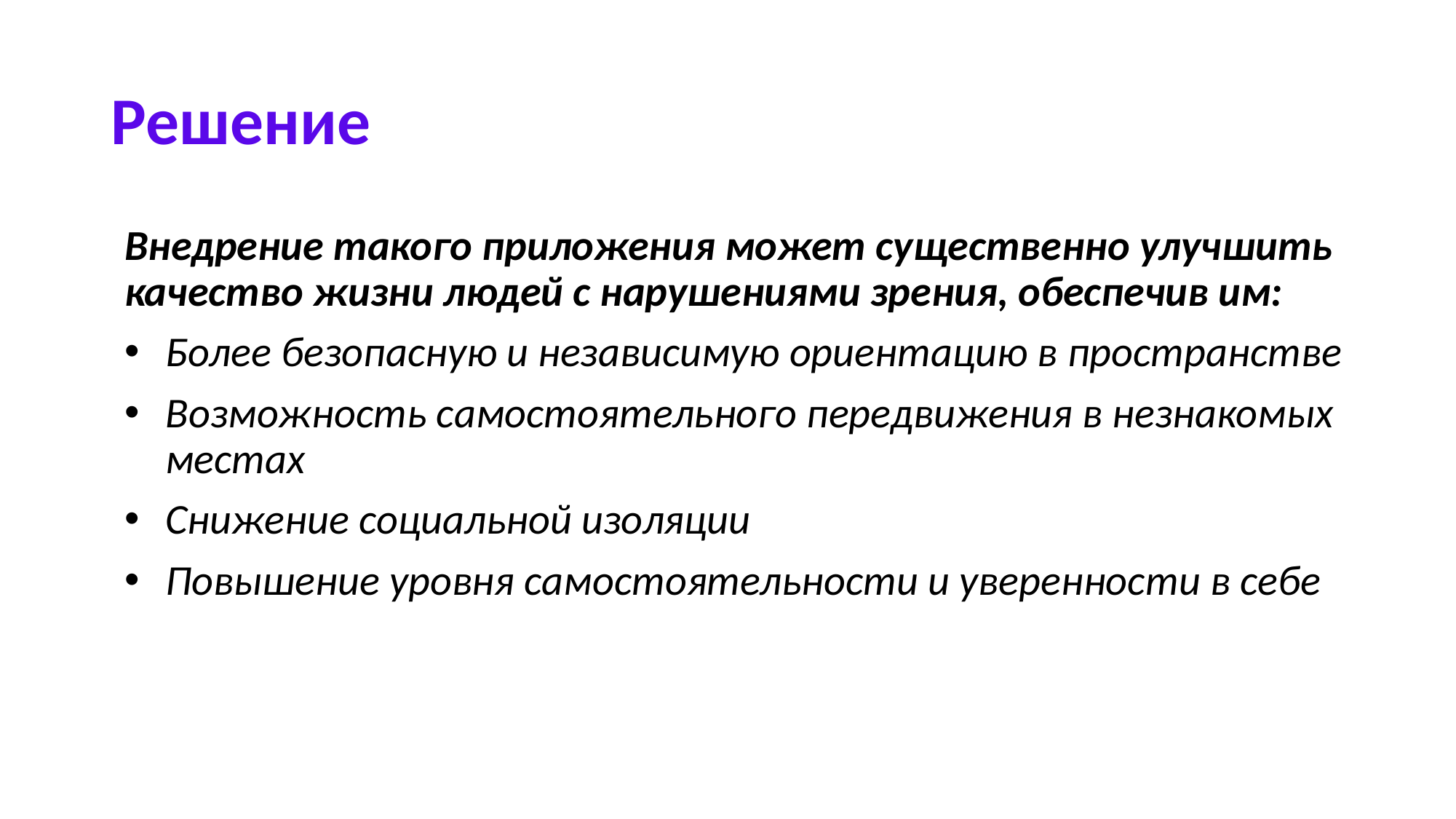

# Решение
Внедрение такого приложения может существенно улучшить качество жизни людей с нарушениями зрения, обеспечив им:
Более безопасную и независимую ориентацию в пространстве
Возможность самостоятельного передвижения в незнакомых местах
Снижение социальной изоляции
Повышение уровня самостоятельности и уверенности в себе